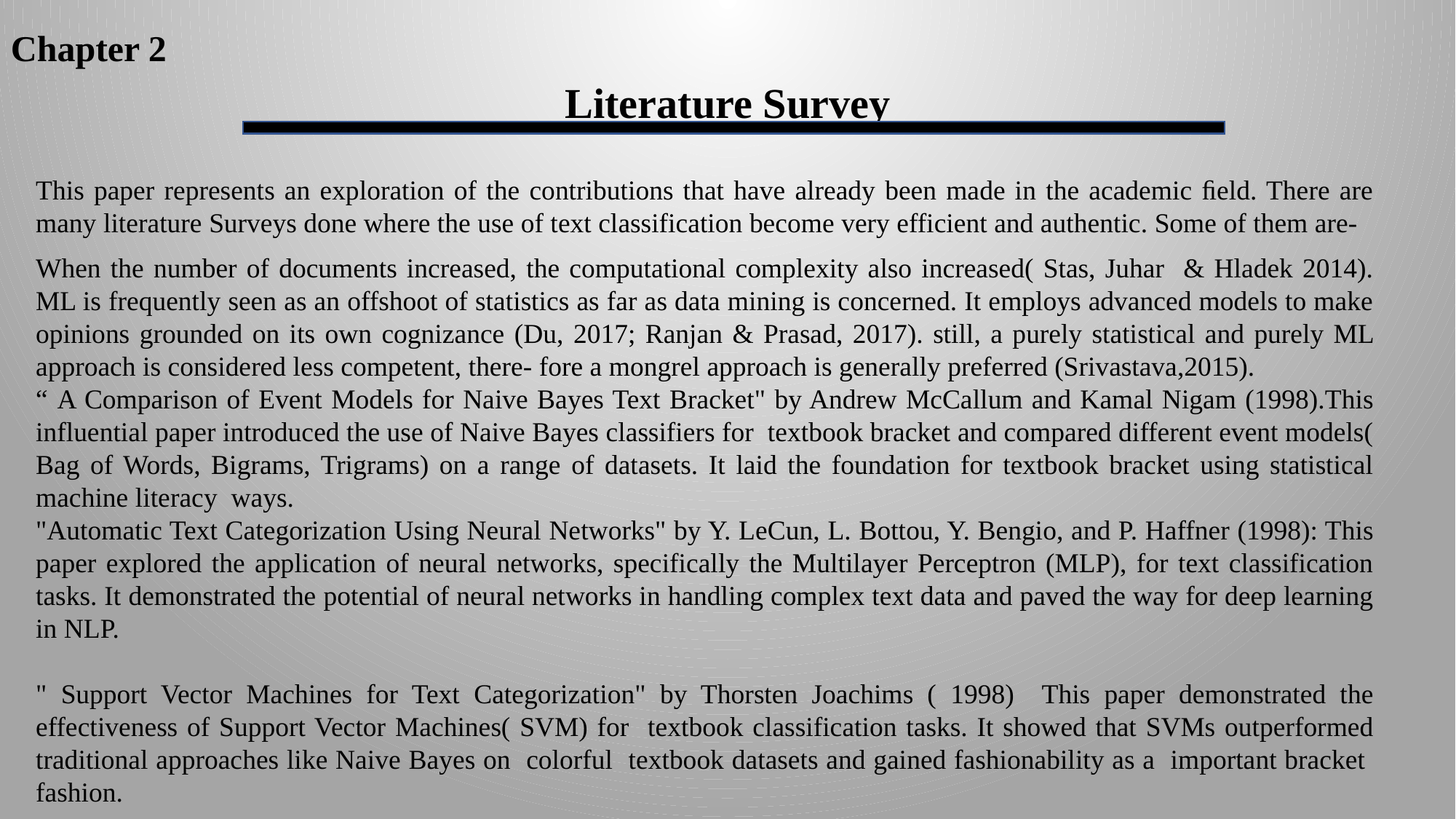

Chapter 2
Literature Survey

This paper represents an exploration of the contributions that have already been made in the academic ﬁeld. There are many literature Surveys done where the use of text classification become very efficient and authentic. Some of them are-
When the number of documents increased, the computational complexity also increased( Stas, Juhar  & Hladek 2014). ML is frequently seen as an offshoot of statistics as far as data mining is concerned. It employs advanced models to make opinions grounded on its own cognizance (Du, 2017; Ranjan & Prasad, 2017). still, a purely statistical and purely ML approach is considered less competent, there- fore a mongrel approach is generally preferred (Srivastava,2015).
“ A Comparison of Event Models for Naive Bayes Text Bracket" by Andrew McCallum and Kamal Nigam (1998).This influential paper introduced the use of Naive Bayes classifiers for  textbook bracket and compared different event models( Bag of Words, Bigrams, Trigrams) on a range of datasets. It laid the foundation for textbook bracket using statistical machine literacy  ways.
"Automatic Text Categorization Using Neural Networks" by Y. LeCun, L. Bottou, Y. Bengio, and P. Haffner (1998): This paper explored the application of neural networks, specifically the Multilayer Perceptron (MLP), for text classification tasks. It demonstrated the potential of neural networks in handling complex text data and paved the way for deep learning in NLP.

" Support Vector Machines for Text Categorization" by Thorsten Joachims ( 1998)  This paper demonstrated the effectiveness of Support Vector Machines( SVM) for  textbook classification tasks. It showed that SVMs outperformed traditional approaches like Naive Bayes on  colorful  textbook datasets and gained fashionability as a  important bracket  fashion.